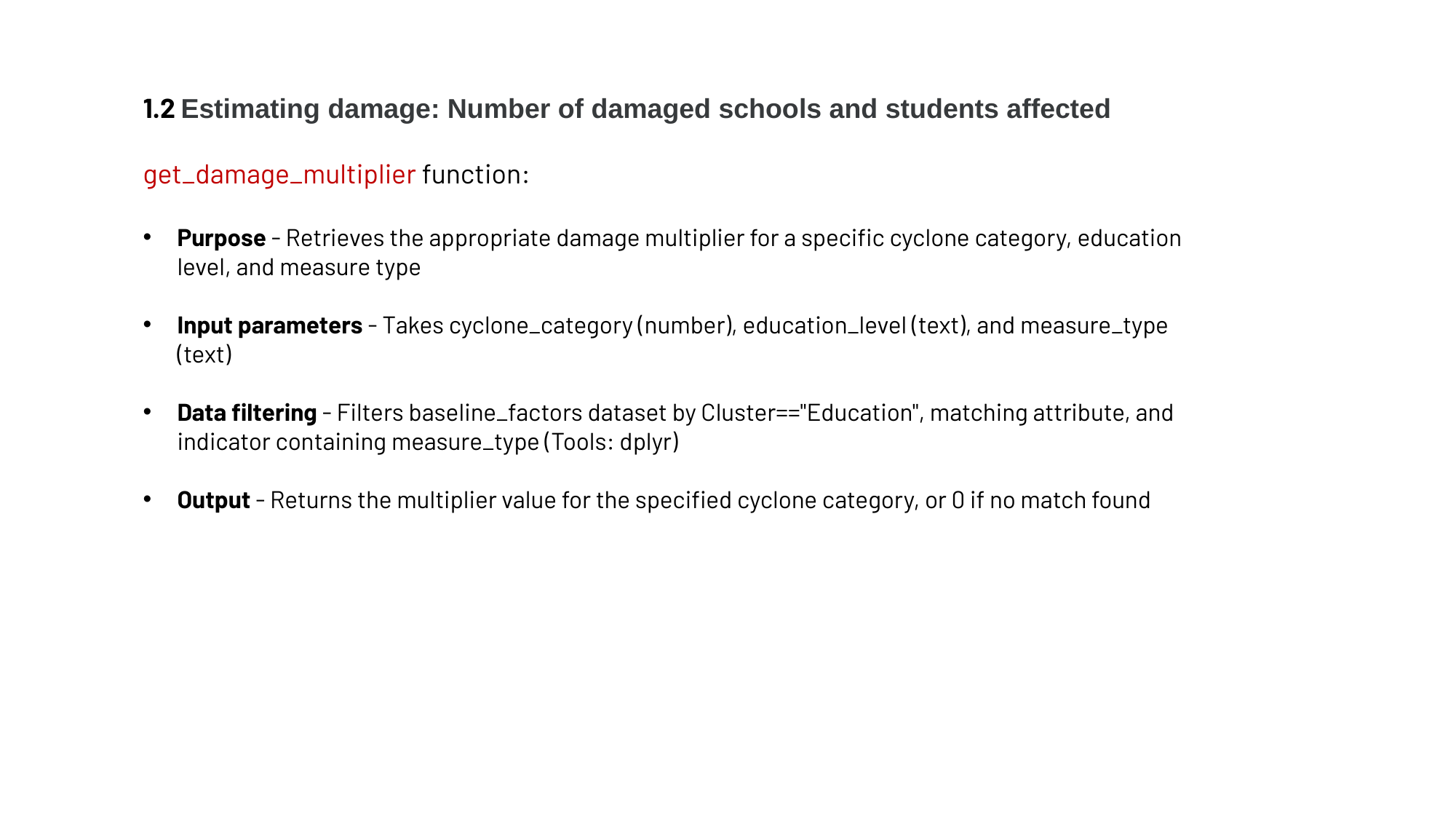

1.2 Estimating damage: Number of damaged schools and students affected

get_damage_multiplier function:

Purpose - Retrieves the appropriate damage multiplier for a specific cyclone category, education level, and measure type

Input parameters - Takes cyclone_category (number), education_level (text), and measure_type (text)

Data filtering - Filters baseline_factors dataset by Cluster=="Education", matching attribute, and indicator containing measure_type (Tools: dplyr)

Output - Returns the multiplier value for the specified cyclone category, or 0 if no match found